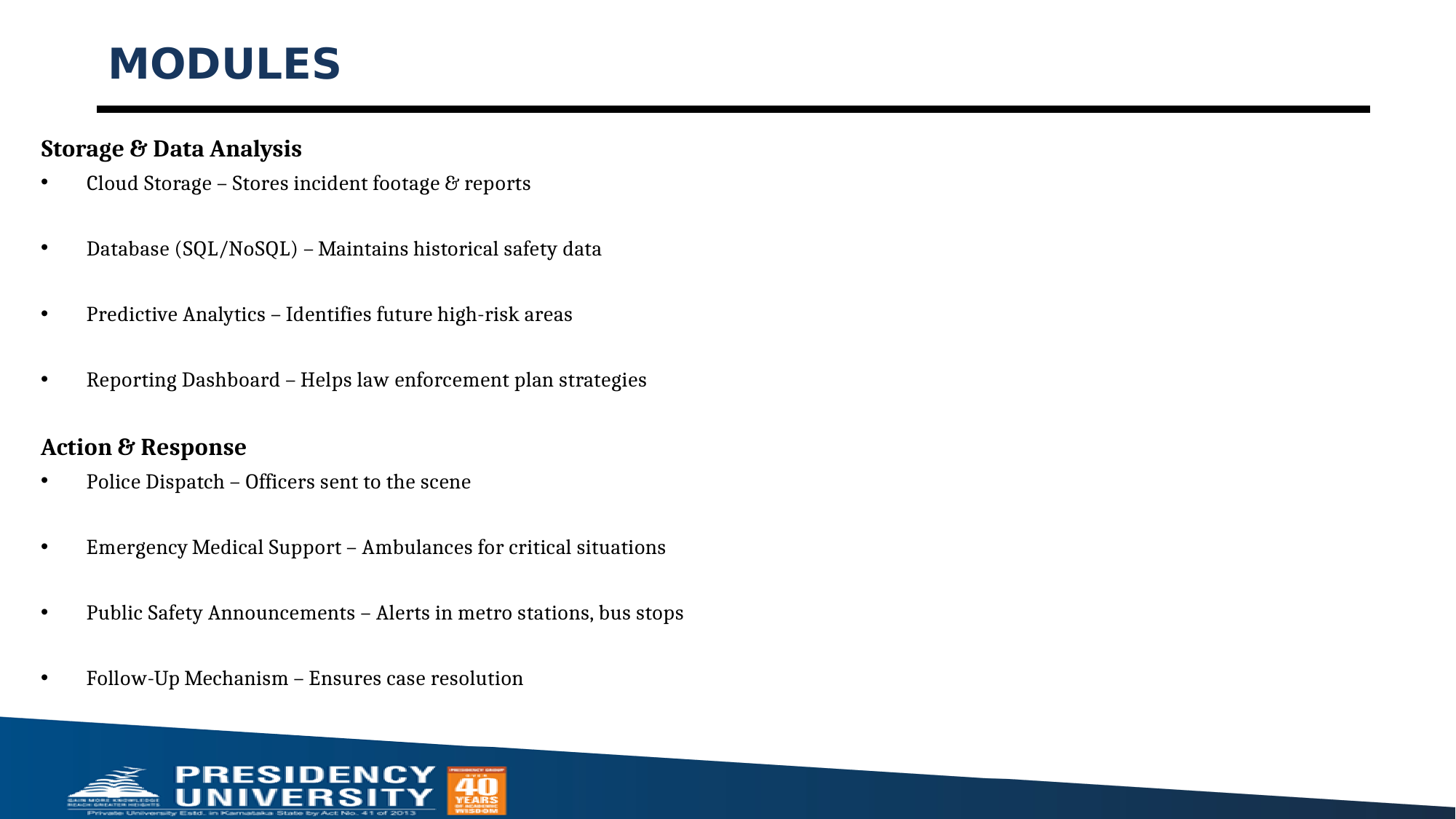

# MODULES
Storage & Data Analysis
Cloud Storage – Stores incident footage & reports

Database (SQL/NoSQL) – Maintains historical safety data

Predictive Analytics – Identifies future high-risk areas

Reporting Dashboard – Helps law enforcement plan strategies

Action & Response
Police Dispatch – Officers sent to the scene

Emergency Medical Support – Ambulances for critical situations

Public Safety Announcements – Alerts in metro stations, bus stops

Follow-Up Mechanism – Ensures case resolution